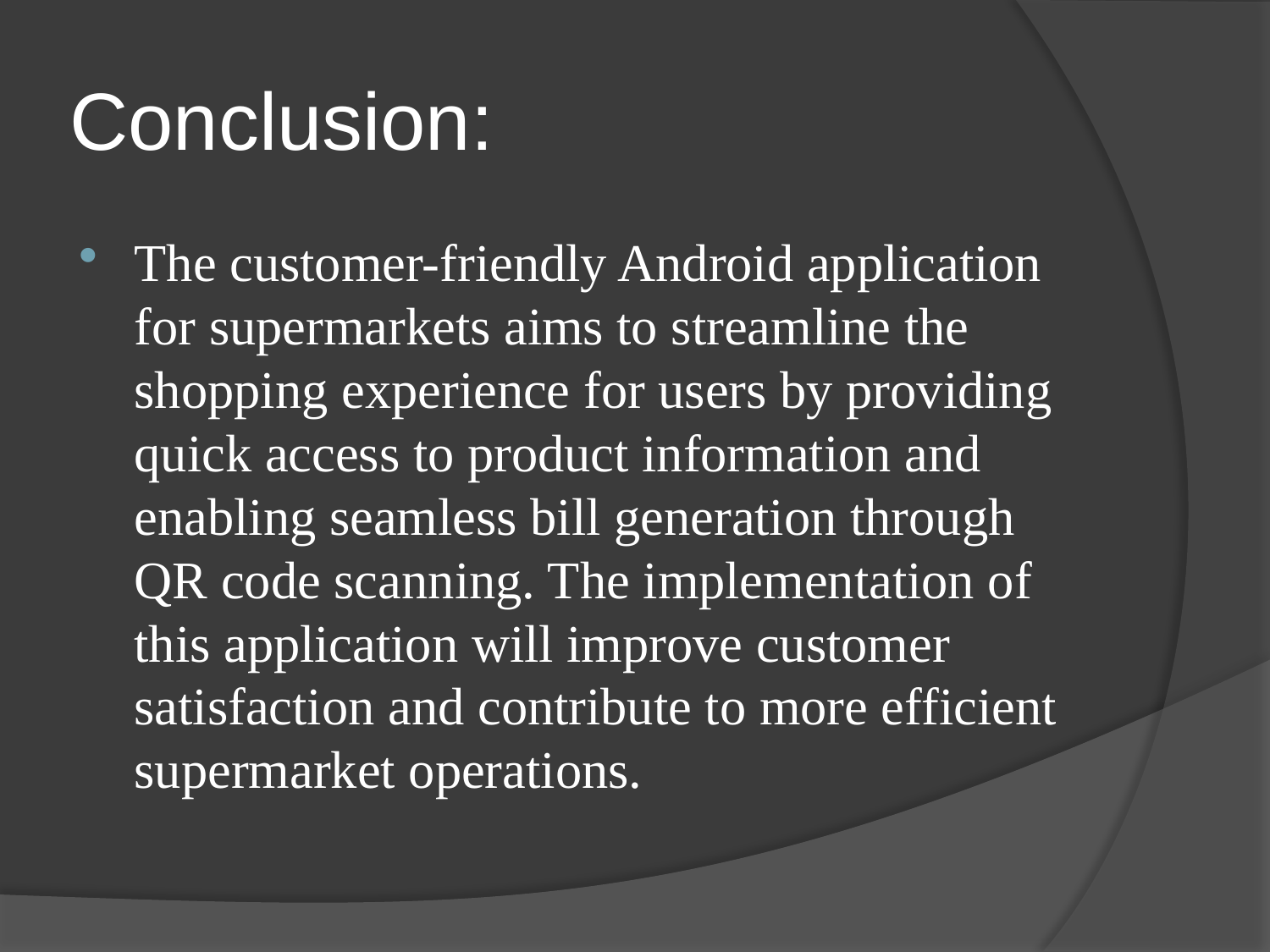

# Conclusion:
The customer-friendly Android application for supermarkets aims to streamline the shopping experience for users by providing quick access to product information and enabling seamless bill generation through QR code scanning. The implementation of this application will improve customer satisfaction and contribute to more efficient supermarket operations.